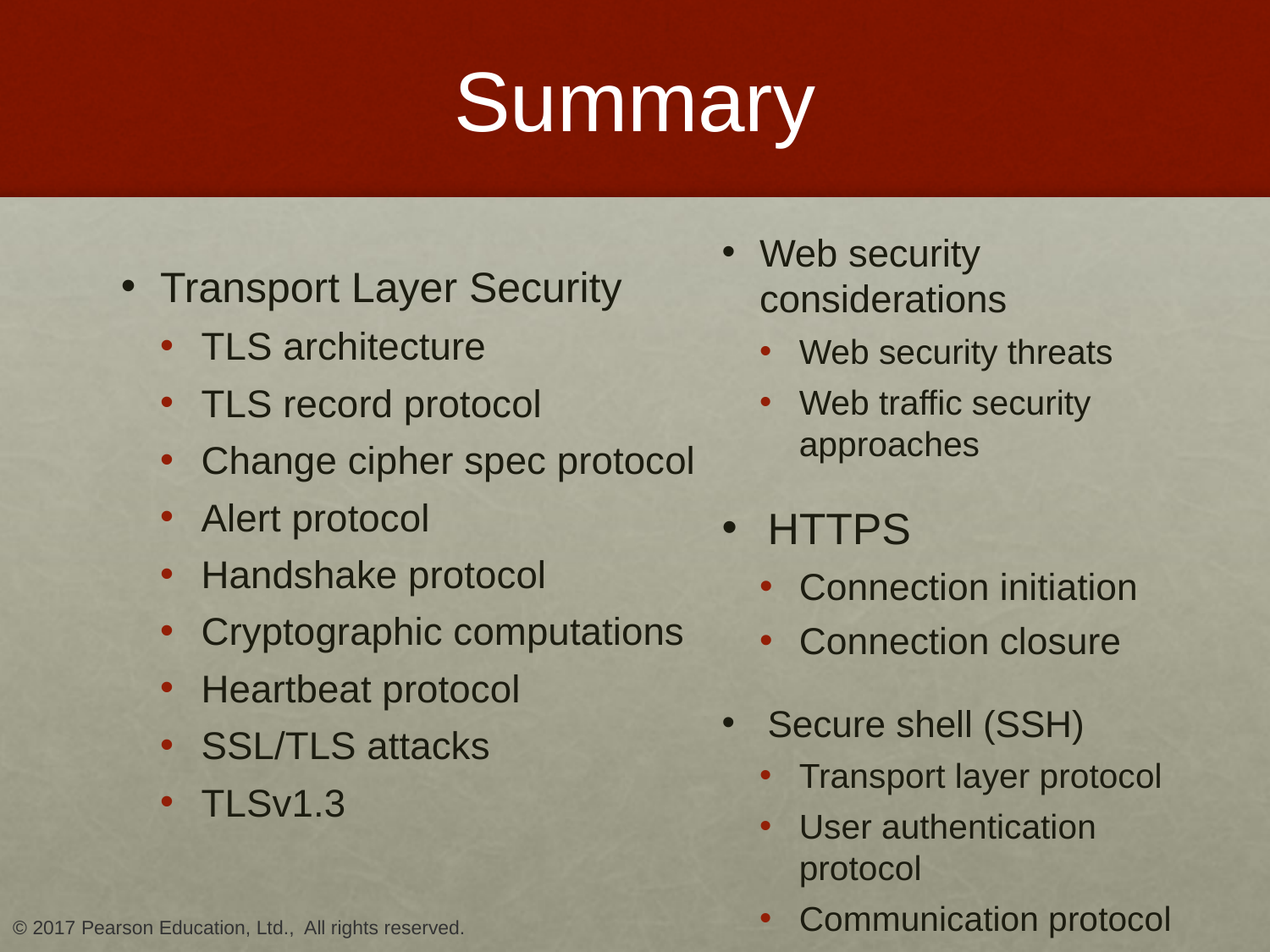

# Summary
Web security considerations
Web security threats
Web traffic security approaches
HTTPS
Connection initiation
Connection closure
Secure shell (SSH)
Transport layer protocol
User authentication protocol
Communication protocol
Transport Layer Security
TLS architecture
TLS record protocol
Change cipher spec protocol
Alert protocol
Handshake protocol
Cryptographic computations
Heartbeat protocol
SSL/TLS attacks
TLSv1.3
© 2017 Pearson Education, Ltd.,  All rights reserved.